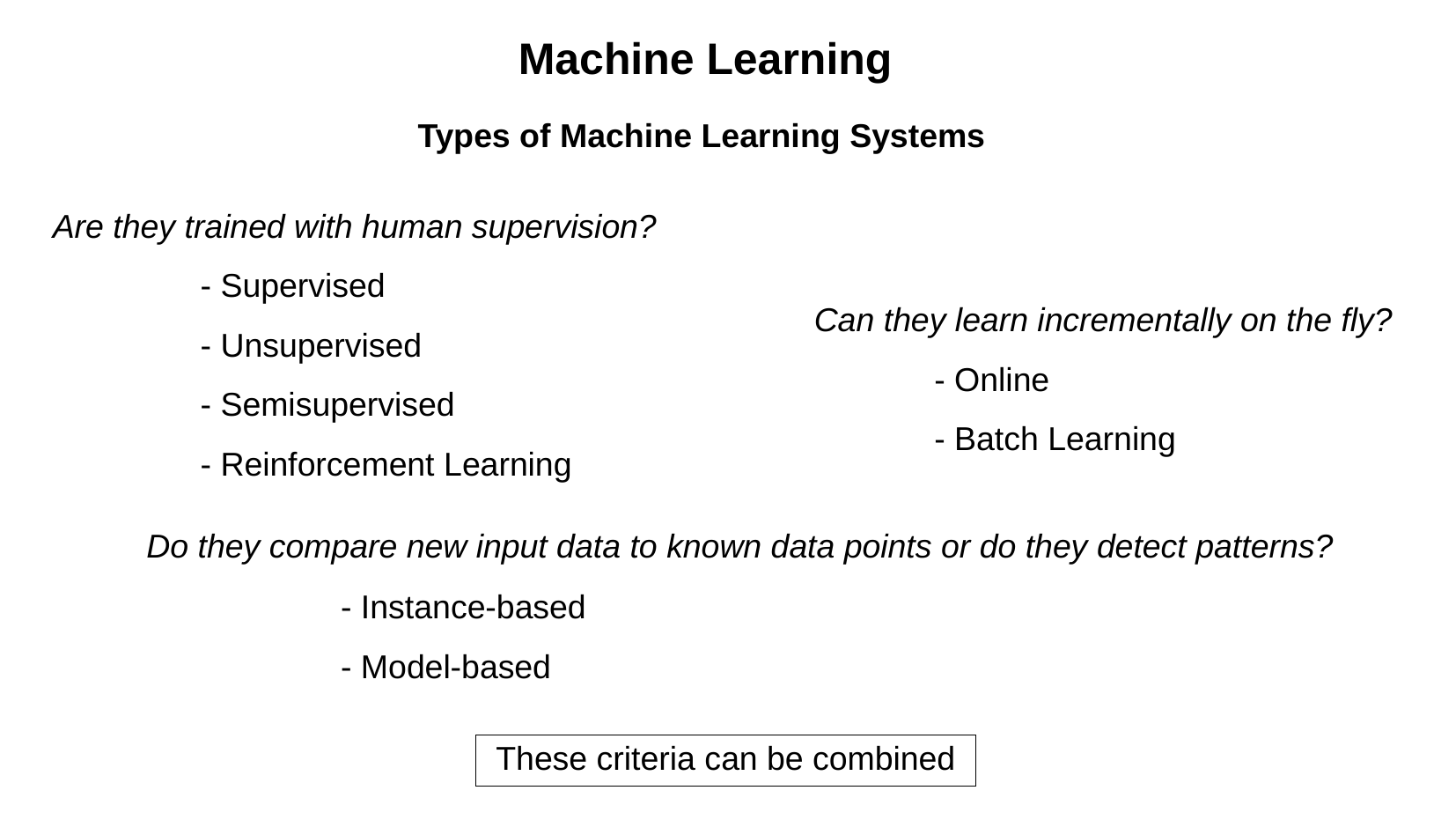

Machine Learning
Types of Machine Learning Systems
Are they trained with human supervision?
                - Supervised
                - Unsupervised
                - Semisupervised
                - Reinforcement Learning
Can they learn incrementally on the fly?
             - Online
             - Batch Learning
Do they compare new input data to known data points or do they detect patterns?
                     - Instance-based
                     - Model-based

These criteria can be combined